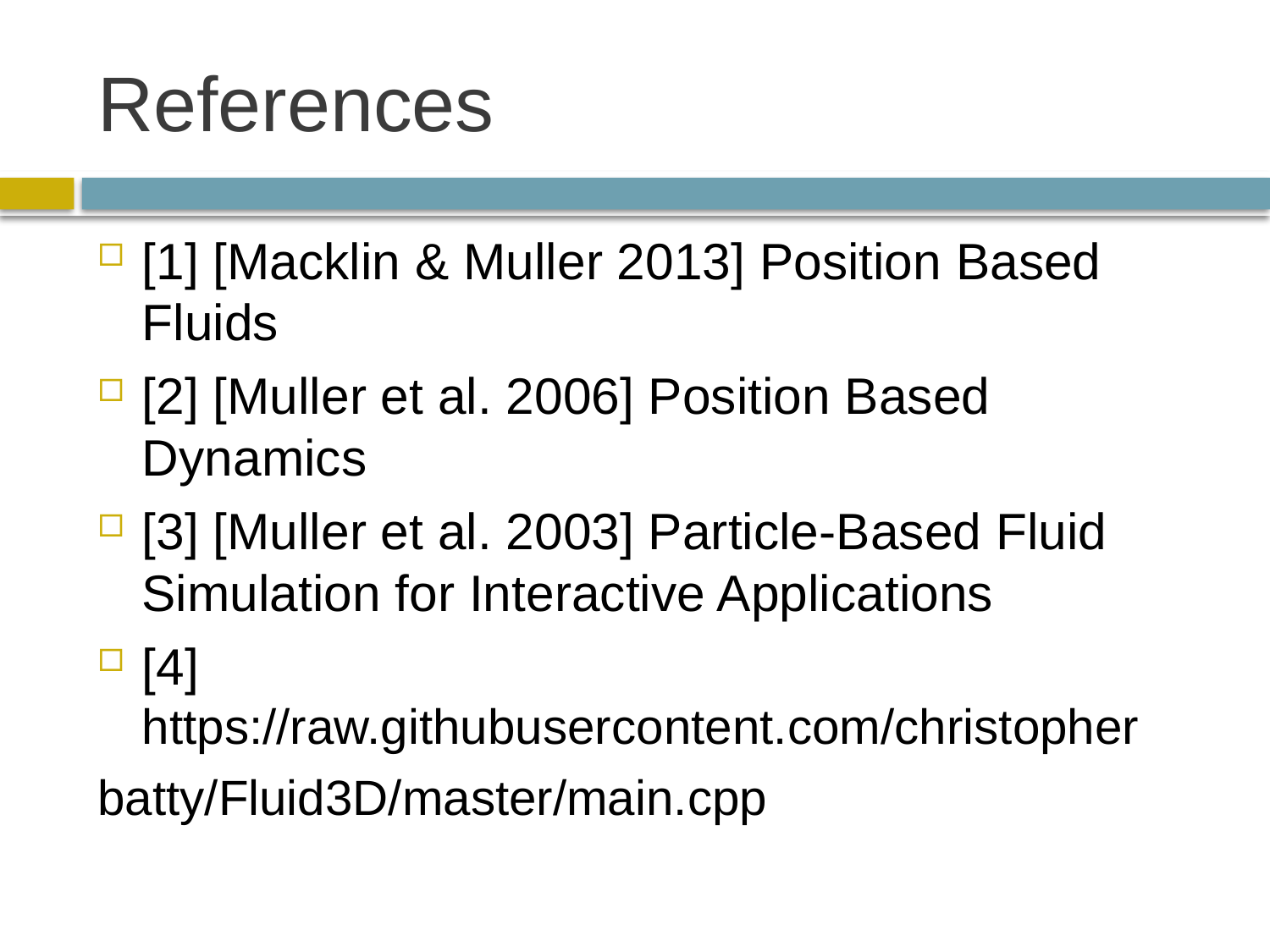

# References
[1] [Macklin & Muller 2013] Position Based Fluids
[2] [Muller et al. 2006] Position Based Dynamics
[3] [Muller et al. 2003] Particle-Based Fluid Simulation for Interactive Applications
[4] https://raw.githubusercontent.com/christopher
batty/Fluid3D/master/main.cpp